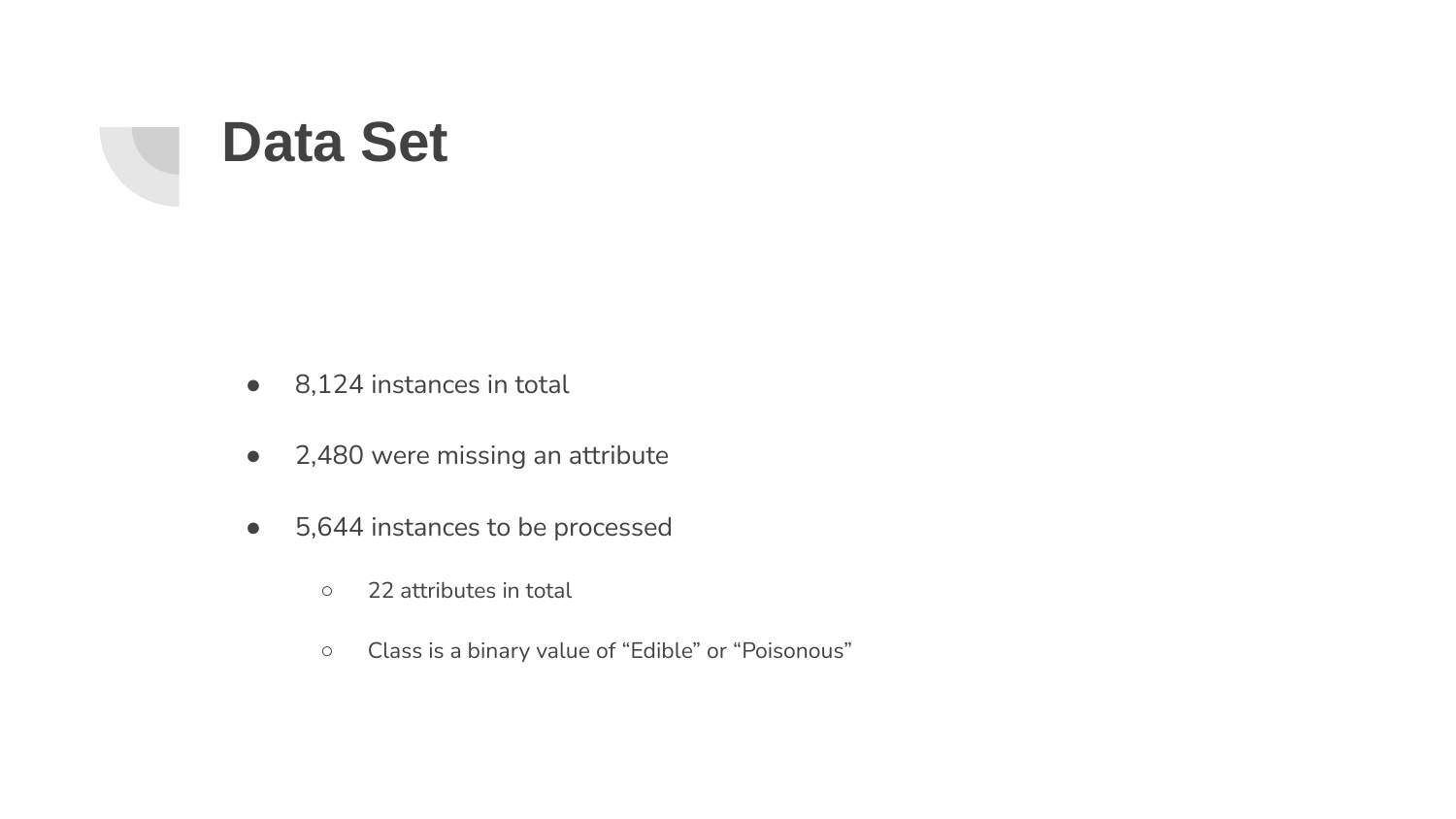

# Data Set
8,124 instances in total
2,480 were missing an attribute
5,644 instances to be processed
22 attributes in total
Class is a binary value of “Edible” or “Poisonous”